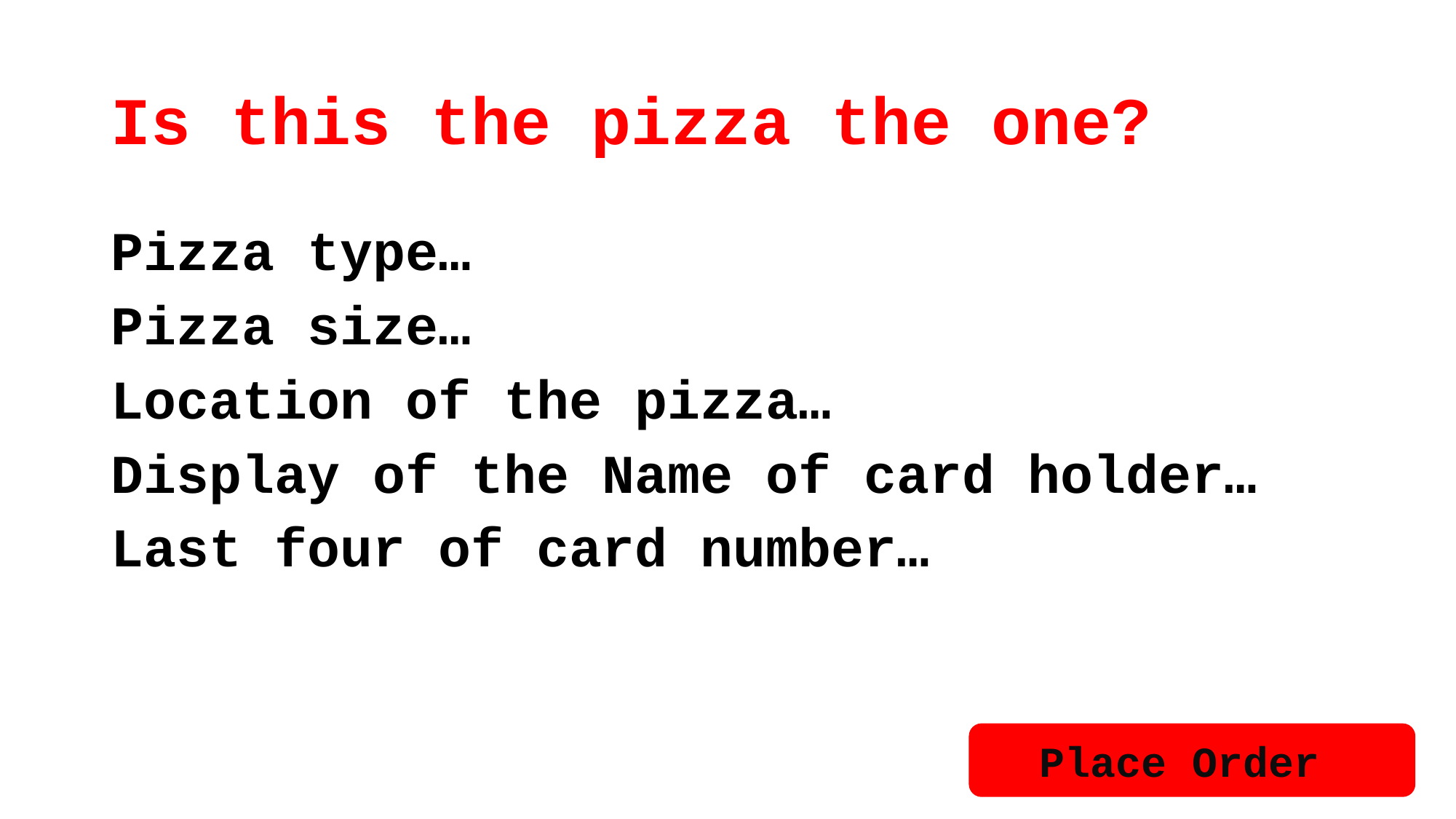

# Is this the pizza the one?
Pizza type…
Pizza size…
Location of the pizza…
Display of the Name of card holder…
Last four of card number…
Place Order